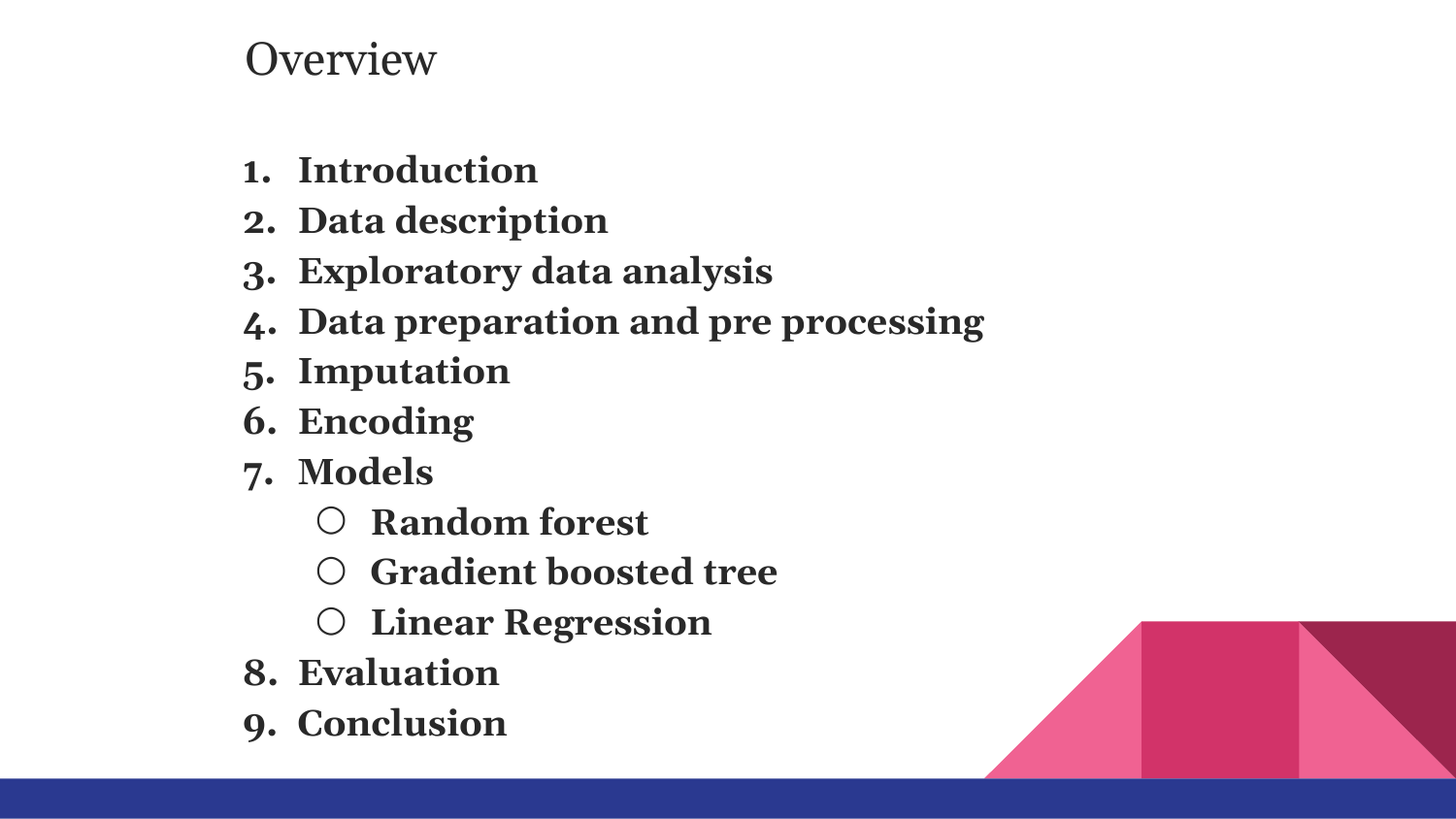

# Overview
Introduction
Data description
Exploratory data analysis
Data preparation and pre processing
Imputation
Encoding
Models
Random forest
Gradient boosted tree
Linear Regression
Evaluation
Conclusion